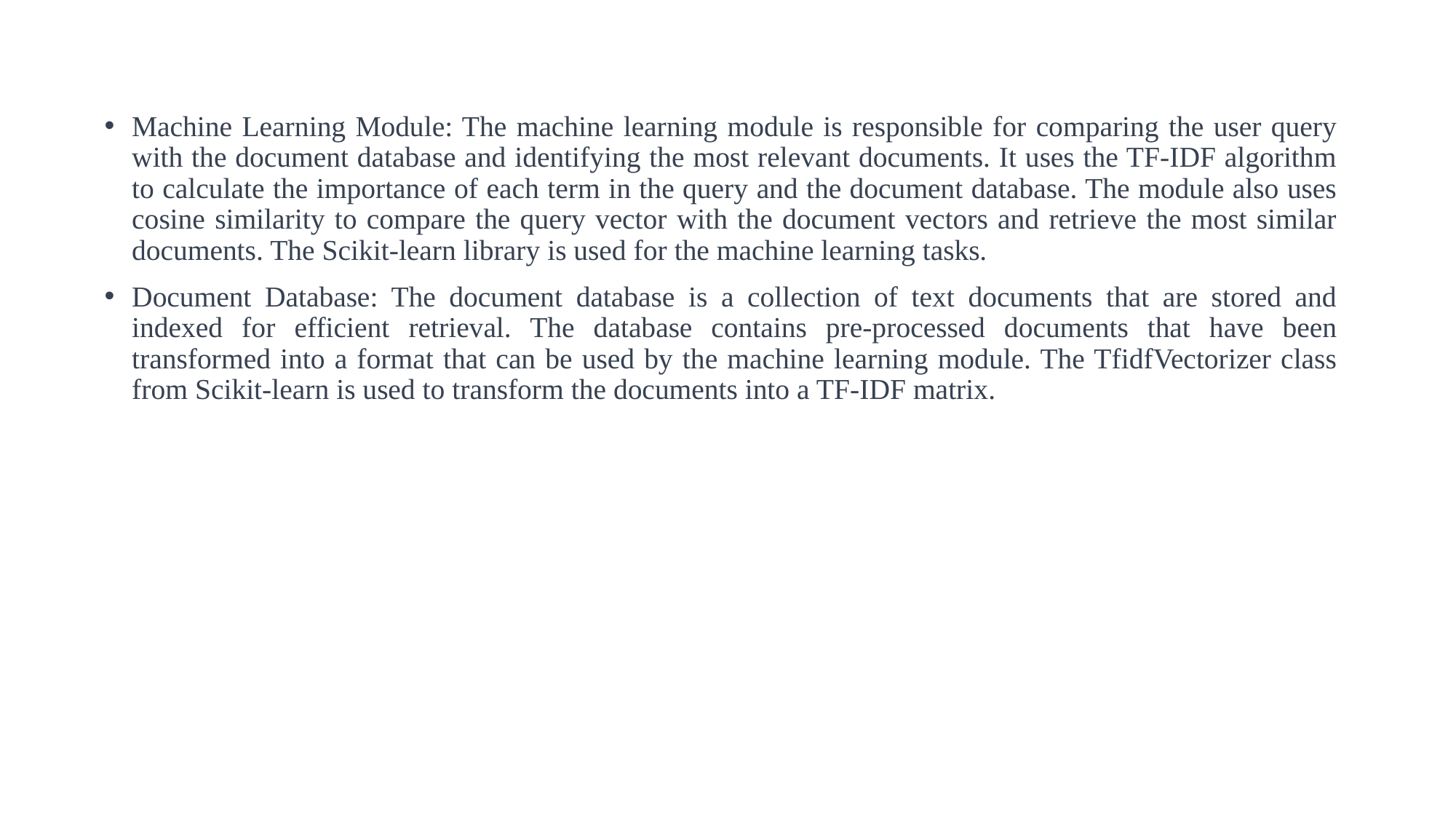

Machine Learning Module: The machine learning module is responsible for comparing the user query with the document database and identifying the most relevant documents. It uses the TF-IDF algorithm to calculate the importance of each term in the query and the document database. The module also uses cosine similarity to compare the query vector with the document vectors and retrieve the most similar documents. The Scikit-learn library is used for the machine learning tasks.
Document Database: The document database is a collection of text documents that are stored and indexed for efficient retrieval. The database contains pre-processed documents that have been transformed into a format that can be used by the machine learning module. The TfidfVectorizer class from Scikit-learn is used to transform the documents into a TF-IDF matrix.